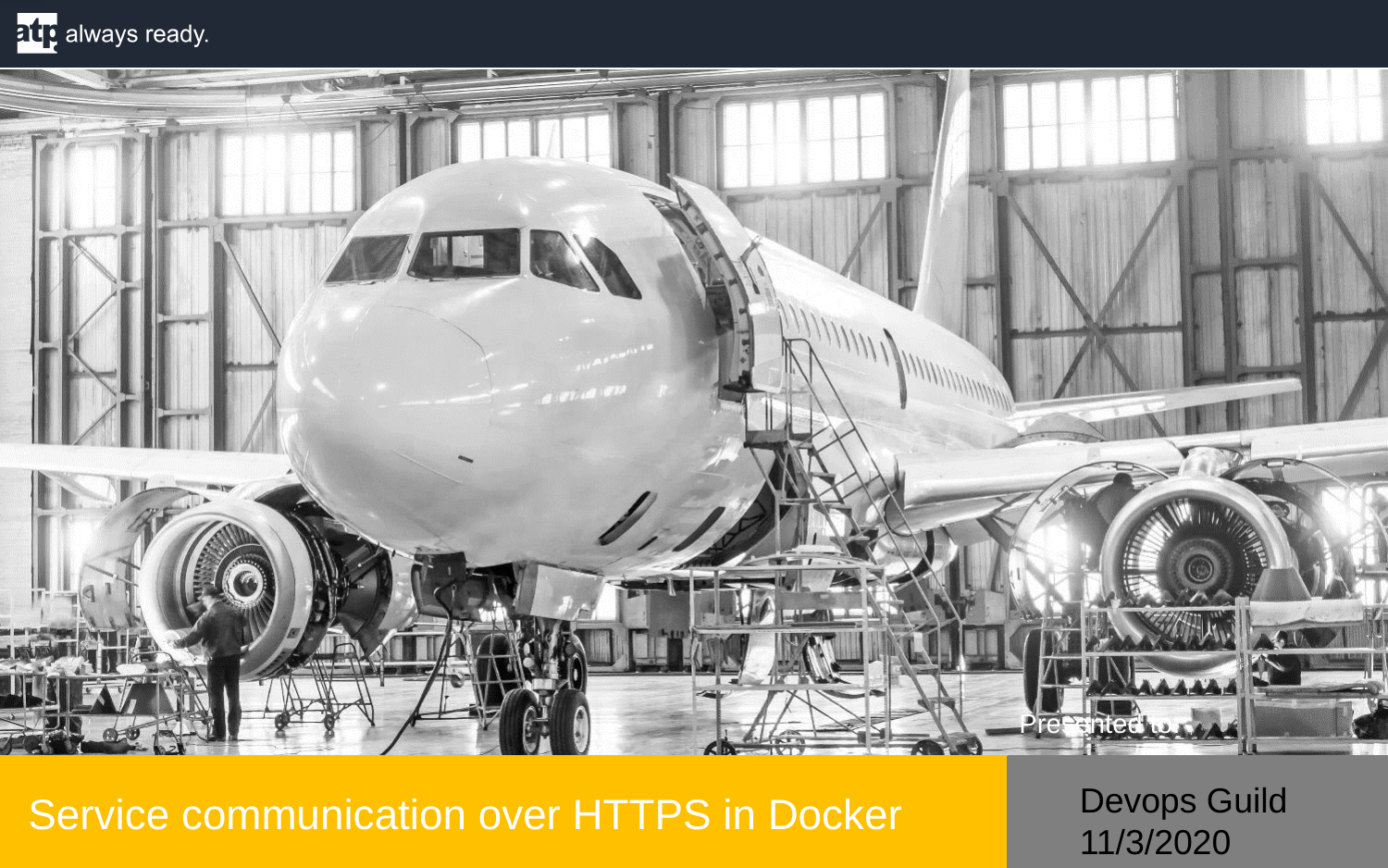

# Service communication over HTTPS in Docker
Devops Guild 11/3/2020